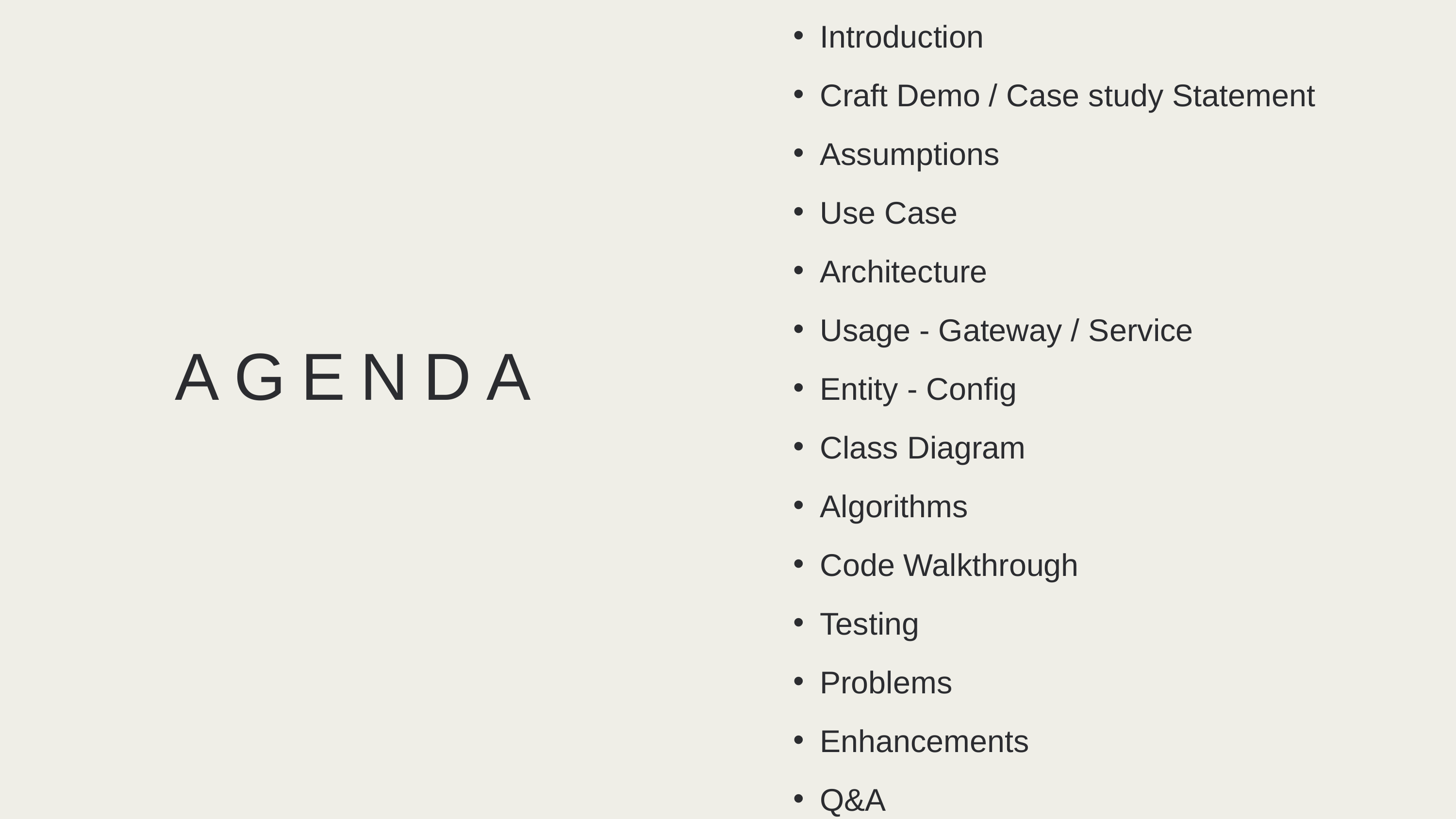

Introduction
Craft Demo / Case study Statement
Assumptions
Use Case
Architecture
Usage - Gateway / Service
Entity - Config
Class Diagram
Algorithms
Code Walkthrough
Testing
Problems
Enhancements
Q&A

AGENDA